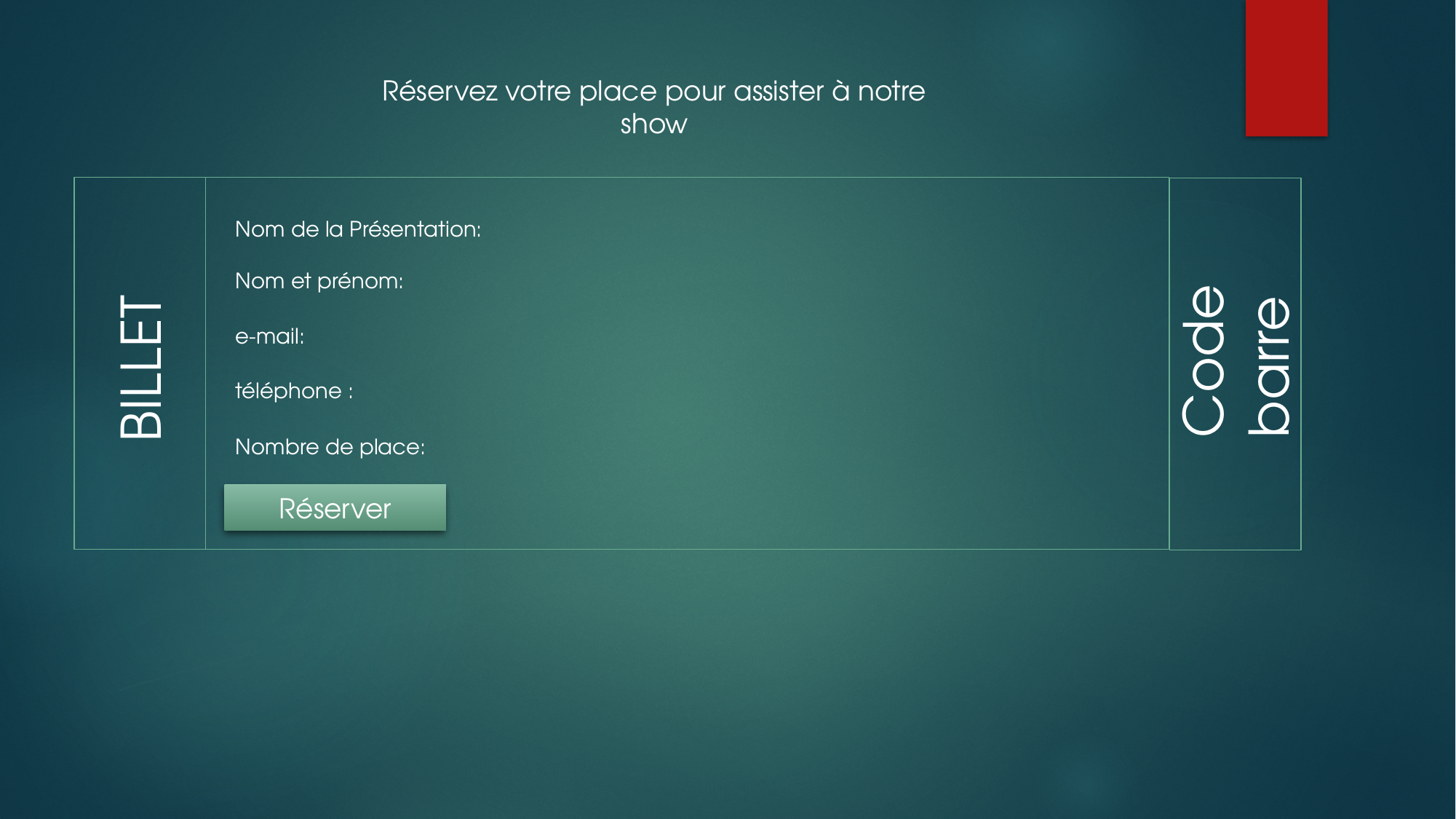

Réservez votre place pour assister à notre show

Nom de la Présentation:
Nom et prénom:
Code barre
BILLET
e-mail:
téléphone :
Nombre de place:
Réserver